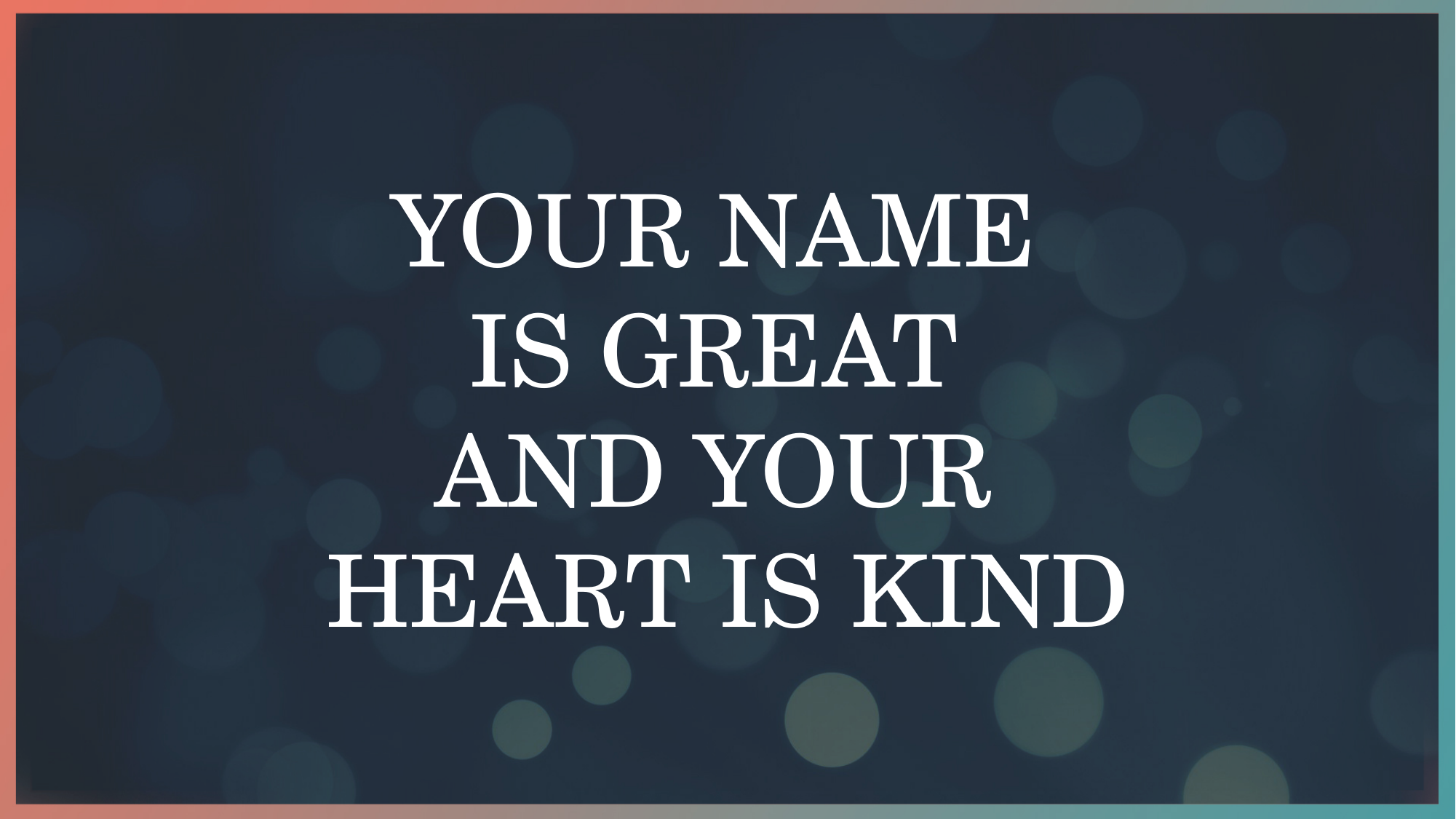

YOUR NAME
IS GREAT
AND YOUR
HEART IS KIND